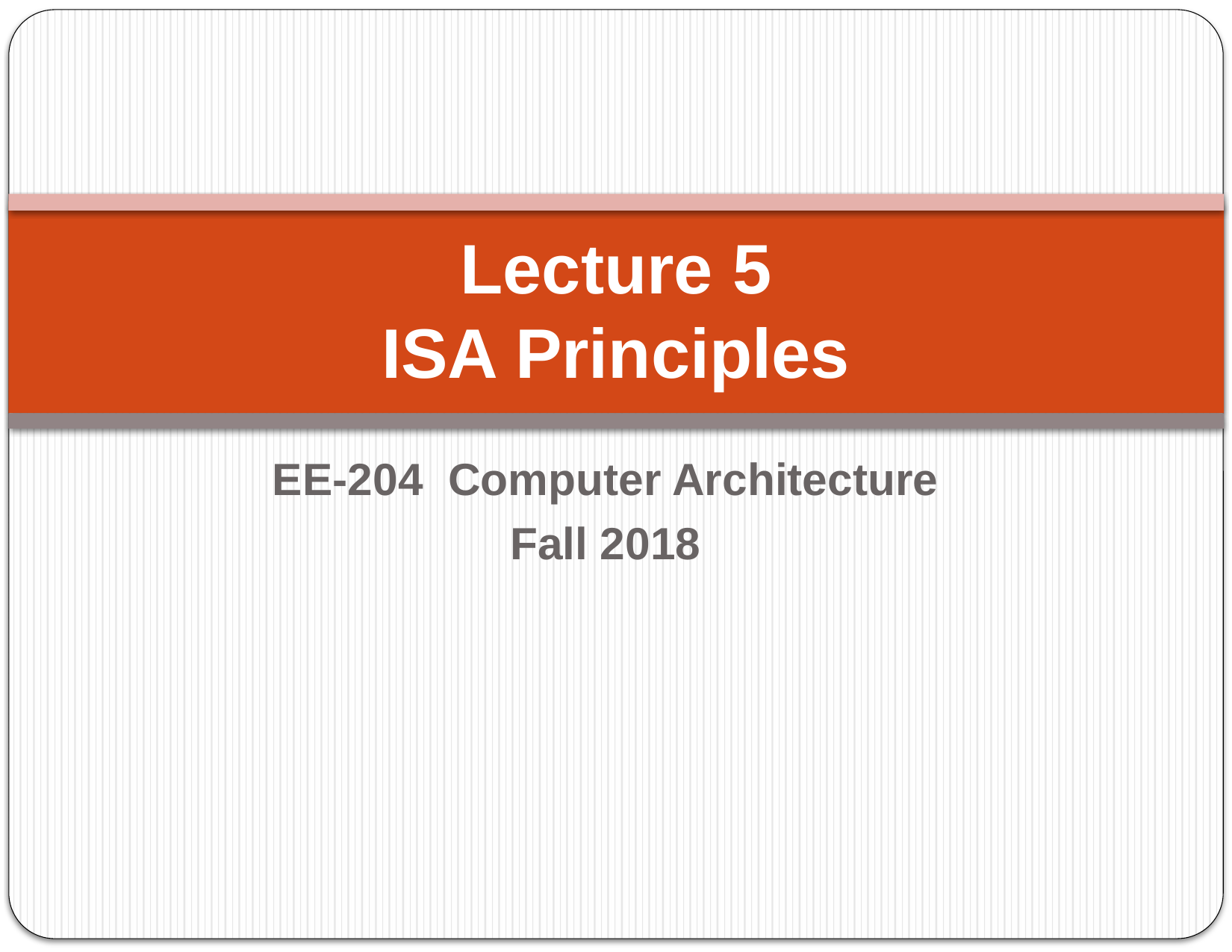

# Lecture 5 ISA Principles

EE-204  Computer Architecture
Fall 2018